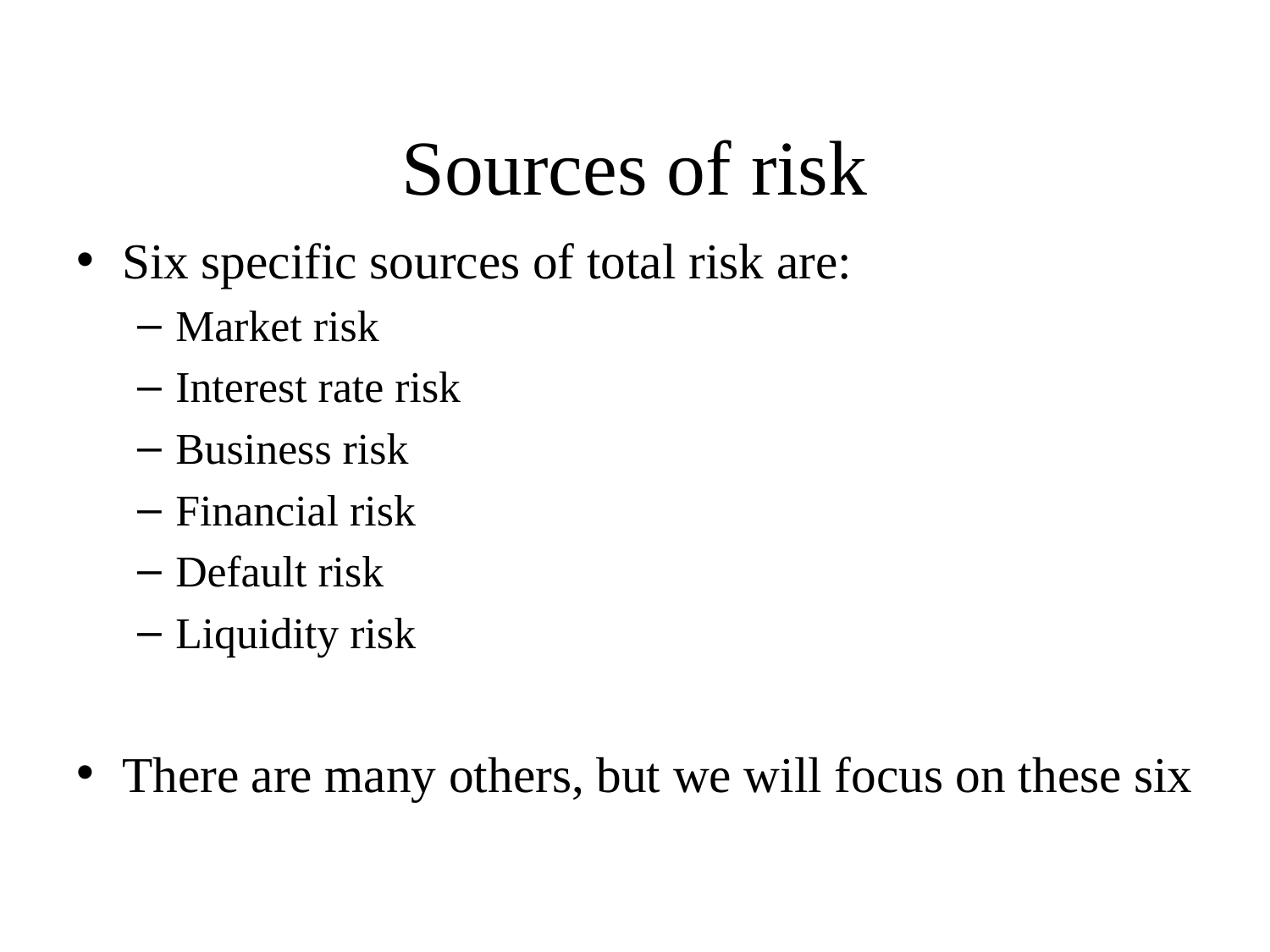

# Sources of risk
Six specific sources of total risk are:
Market risk
Interest rate risk
Business risk
Financial risk
Default risk
Liquidity risk

There are many others, but we will focus on these six